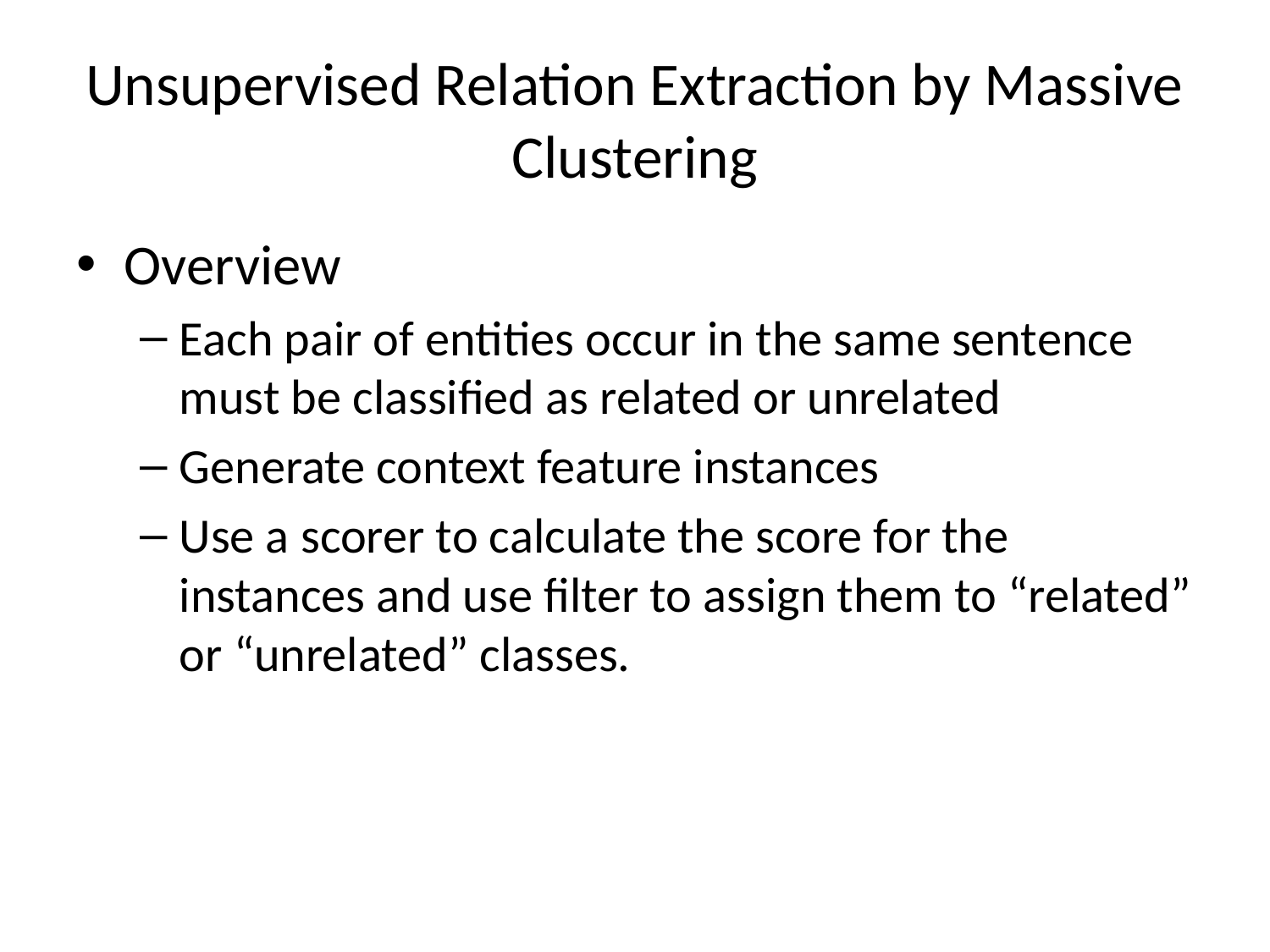

# Unsupervised Relation Extraction by Massive Clustering
Overview
Each pair of entities occur in the same sentence must be classified as related or unrelated
Generate context feature instances
Use a scorer to calculate the score for the instances and use filter to assign them to “related” or “unrelated” classes.